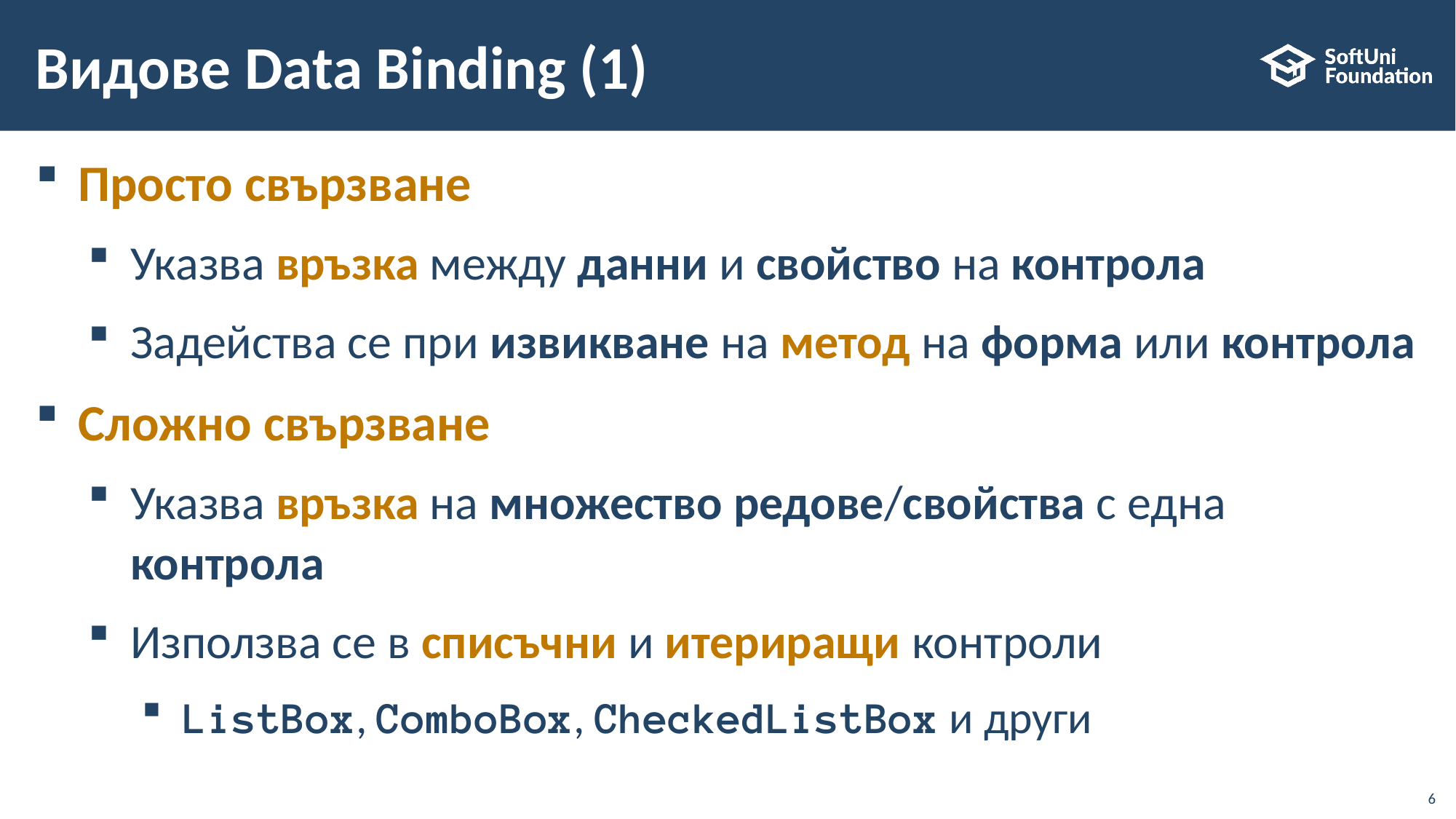

# Видове Data Binding (1)
Просто свързване
Указва връзка между данни и свойство на контрола
Задейства се при извикване на метод на форма или контрола
Сложно свързване
Указва връзка на множество редове/свойства с една контрола
Използва се в списъчни и итериращи контроли
ListBox, ComboBox, CheckedListBox и други

6